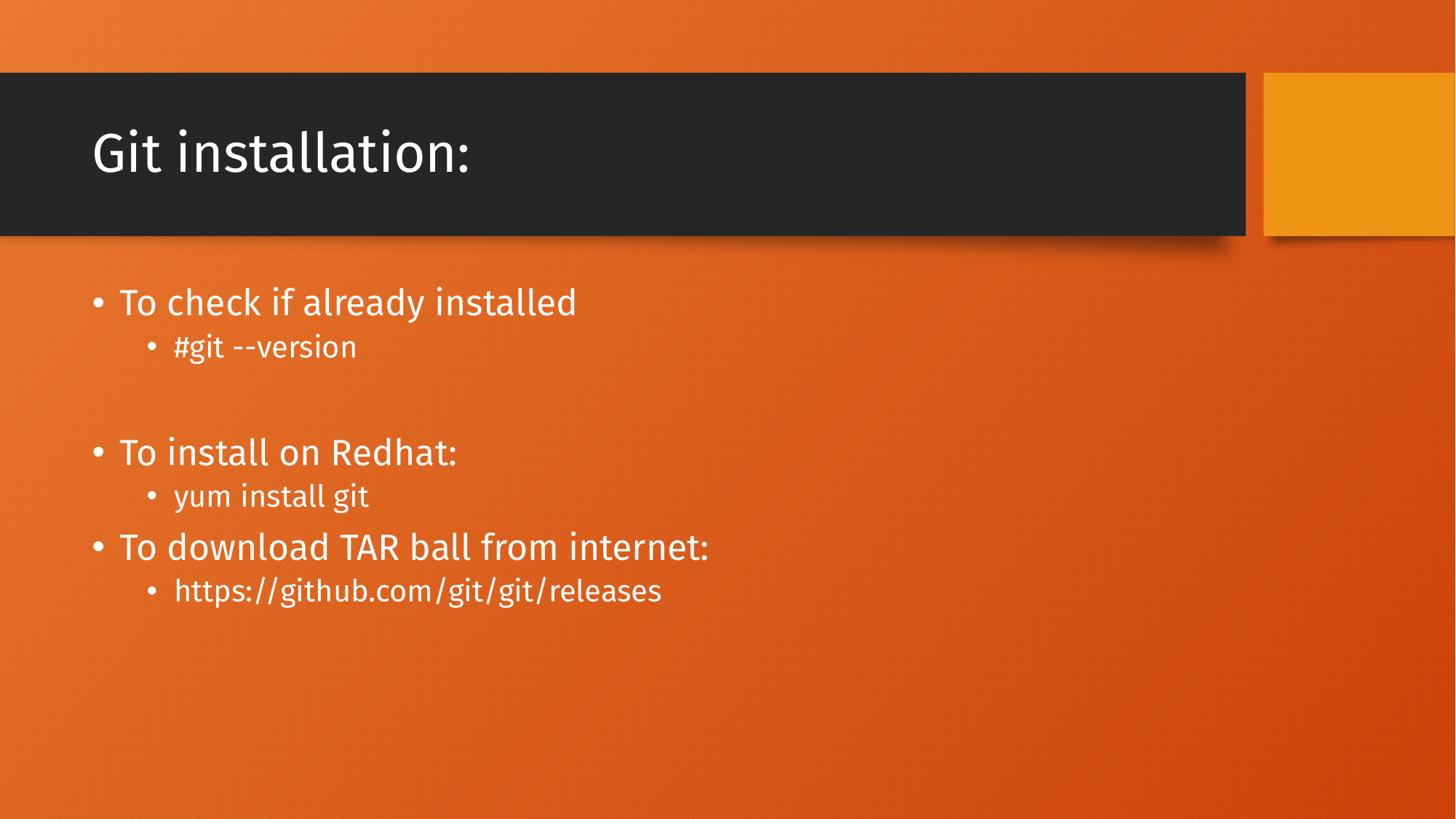

# Git installation:
To check if already installed
#git --version

To install on Redhat:
yum install git
To download TAR ball from internet:
https://github.com/git/git/releases